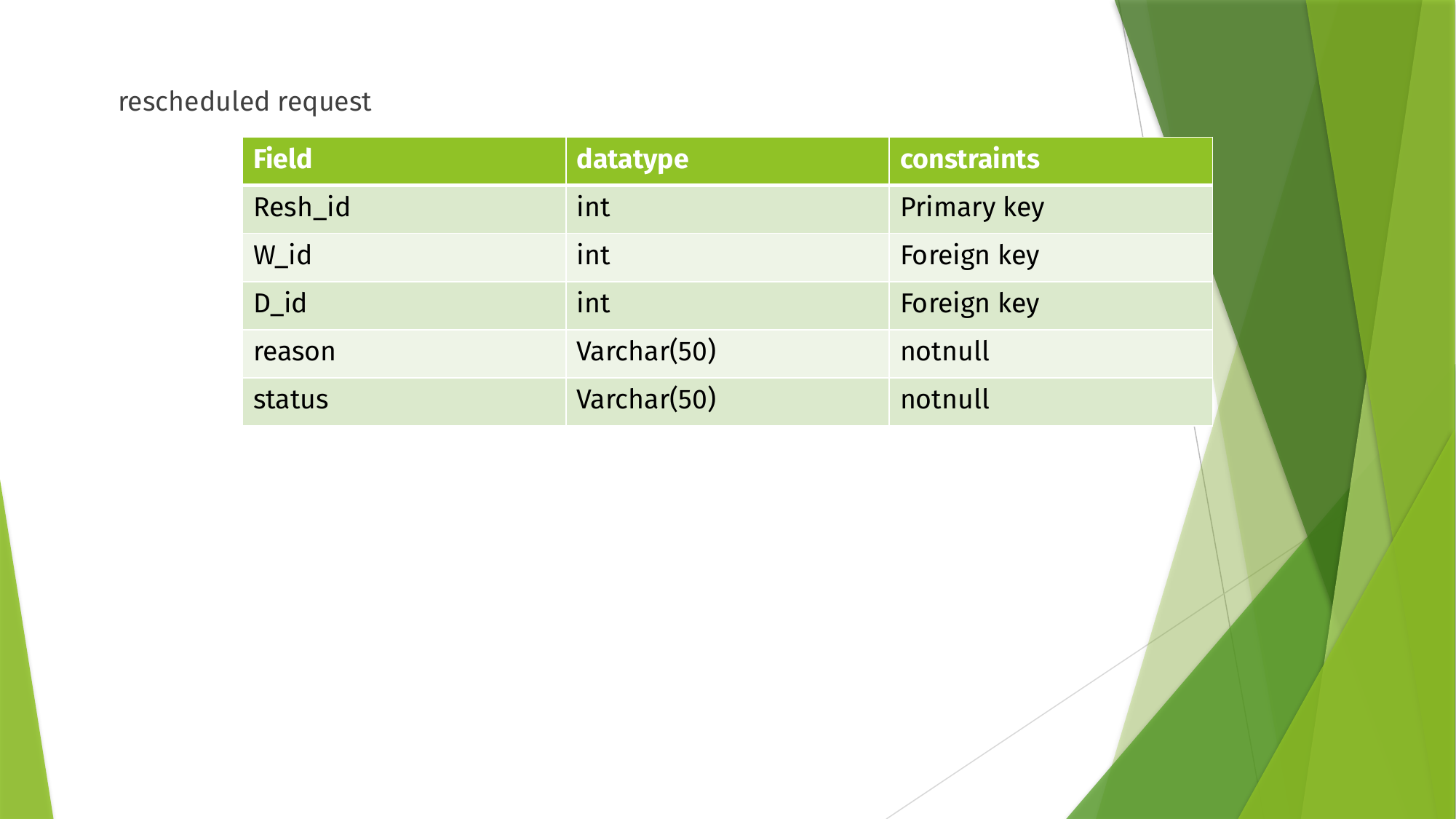

rescheduled request

| Field | datatype | constraints |
| --- | --- | --- |
| Resh\_id | int | Primary key |
| W\_id | int | Foreign key |
| D\_id | int | Foreign key |
| reason | Varchar(50) | notnull |
| status | Varchar(50) | notnull |